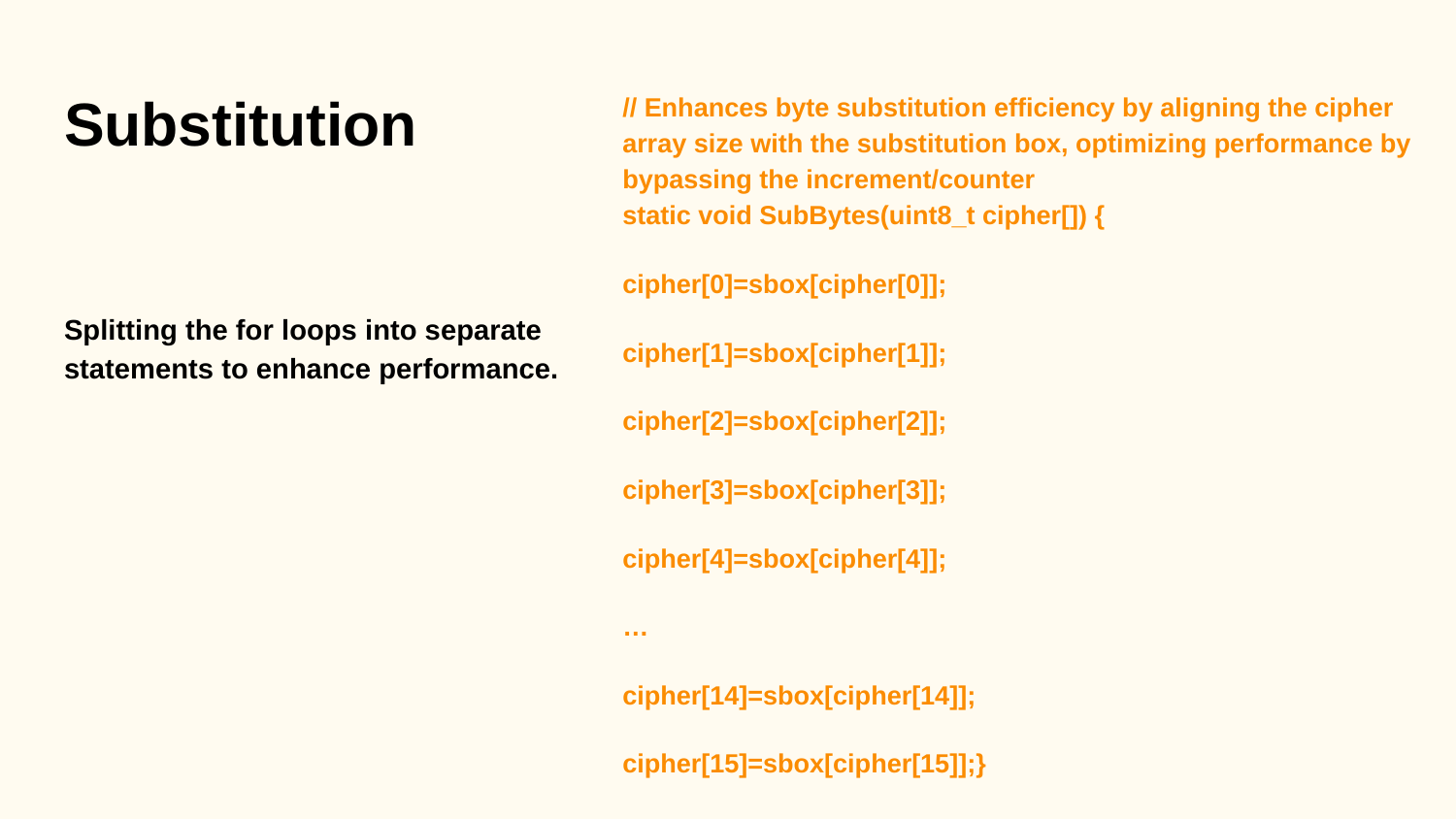

# Substitution
// Enhances byte substitution efficiency by aligning the cipher array size with the substitution box, optimizing performance by bypassing the increment/counter
static void SubBytes(uint8_t cipher[]) {
cipher[0]=sbox[cipher[0]];
cipher[1]=sbox[cipher[1]];
cipher[2]=sbox[cipher[2]];
cipher[3]=sbox[cipher[3]];
cipher[4]=sbox[cipher[4]];
…
cipher[14]=sbox[cipher[14]];
cipher[15]=sbox[cipher[15]];}

Splitting the for loops into separate statements to enhance performance.